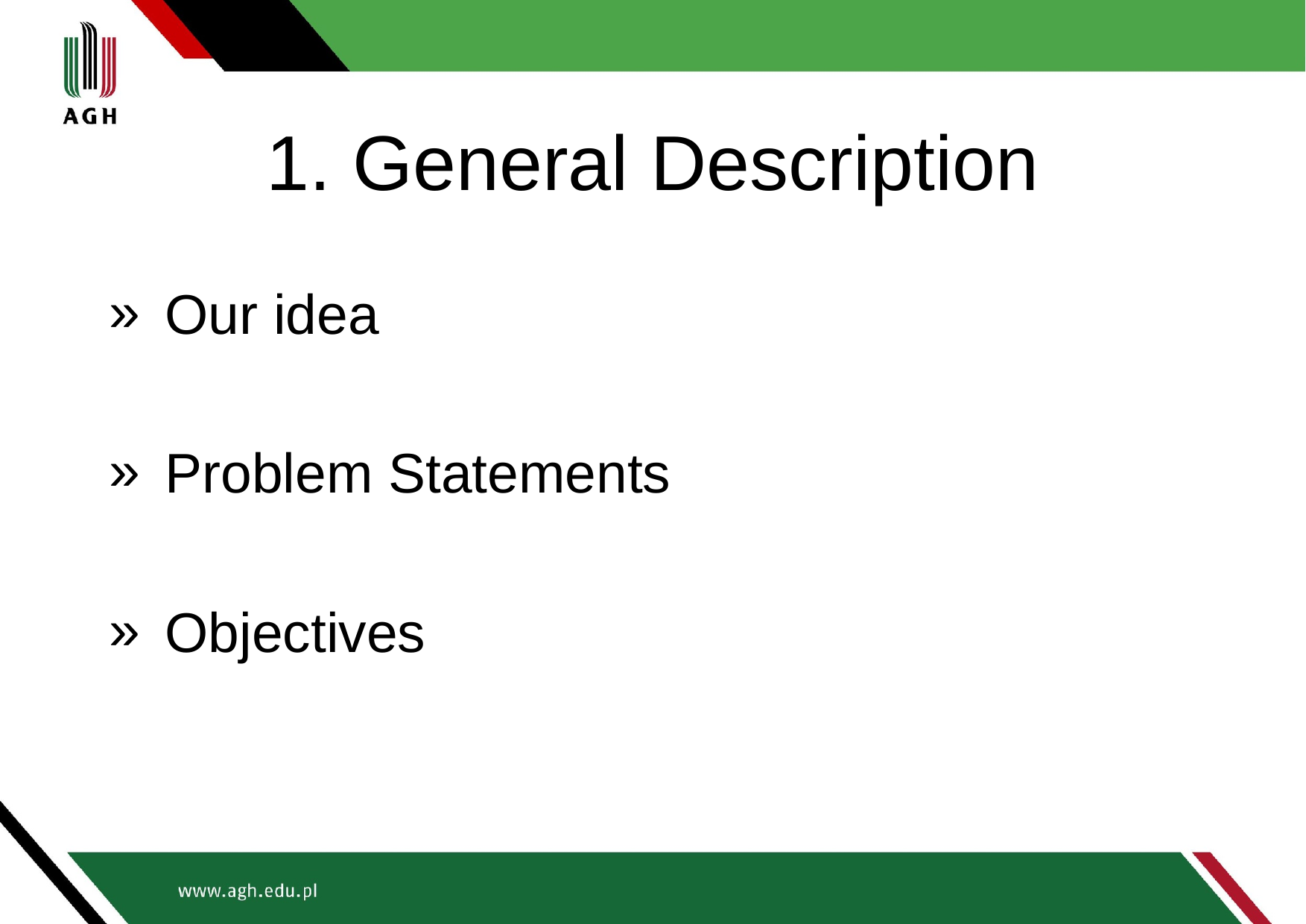

# 1. General Description
Our idea

Problem Statements

Objectives